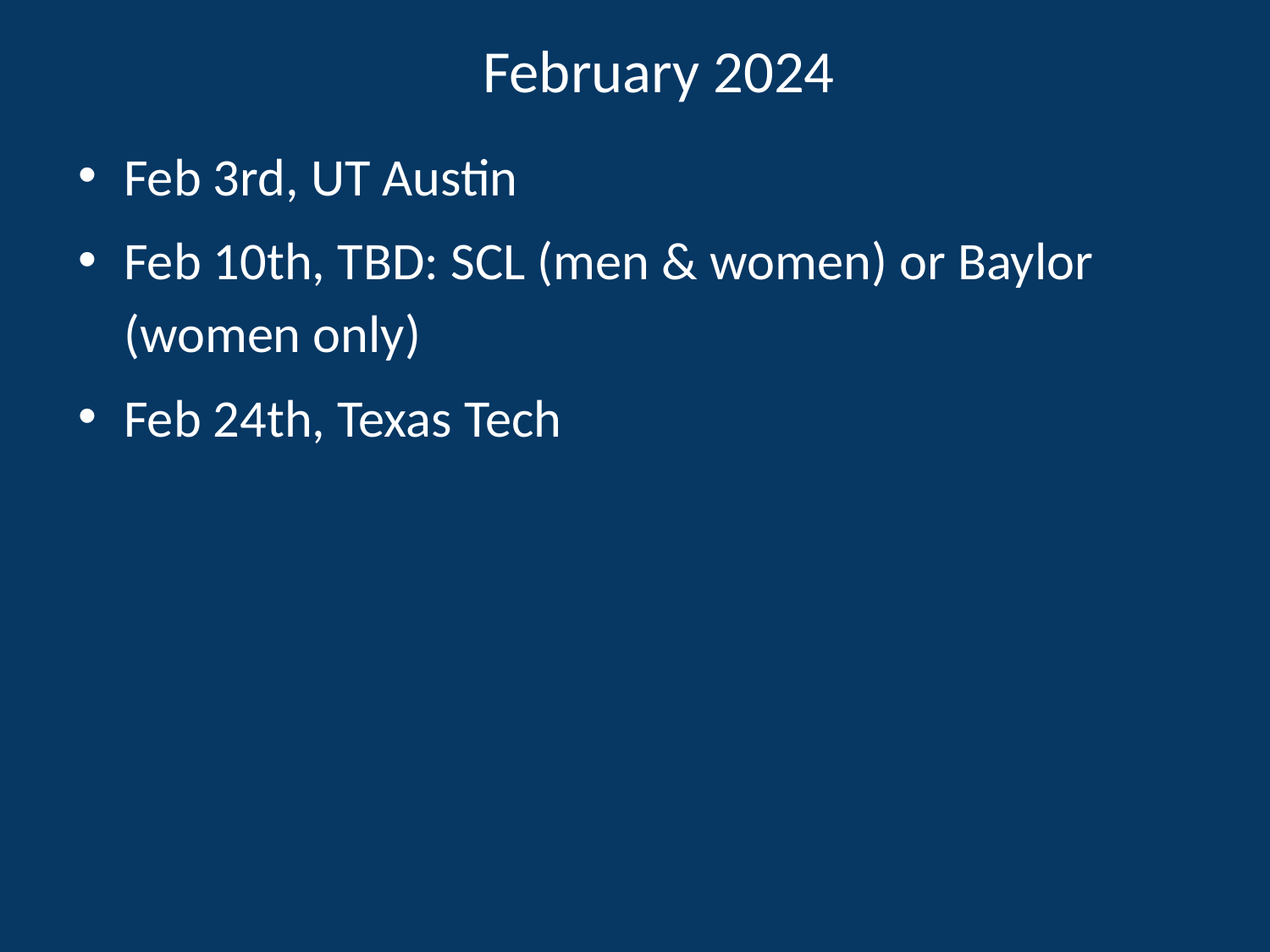

# February 2024
Feb 3rd, UT Austin
Feb 10th, TBD: SCL (men & women) or Baylor (women only)
Feb 24th, Texas Tech